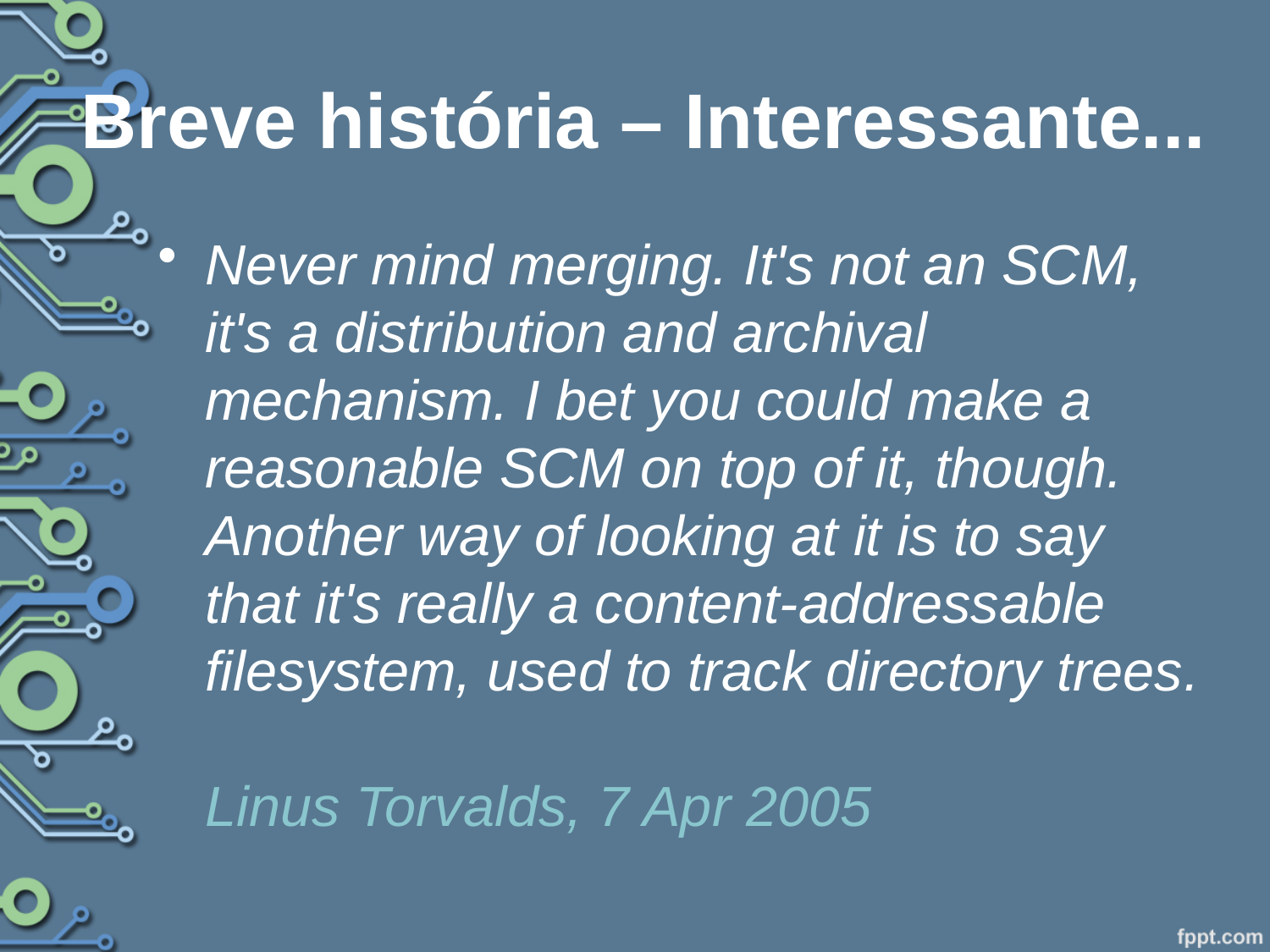

# Breve história – Interessante...
Never mind merging. It's not an SCM, it's a distribution and archival mechanism. I bet you could make a reasonable SCM on top of it, though.  Another way of looking at it is to say that it's really a content-addressable filesystem, used to track directory trees.
Linus Torvalds, 7 Apr 2005